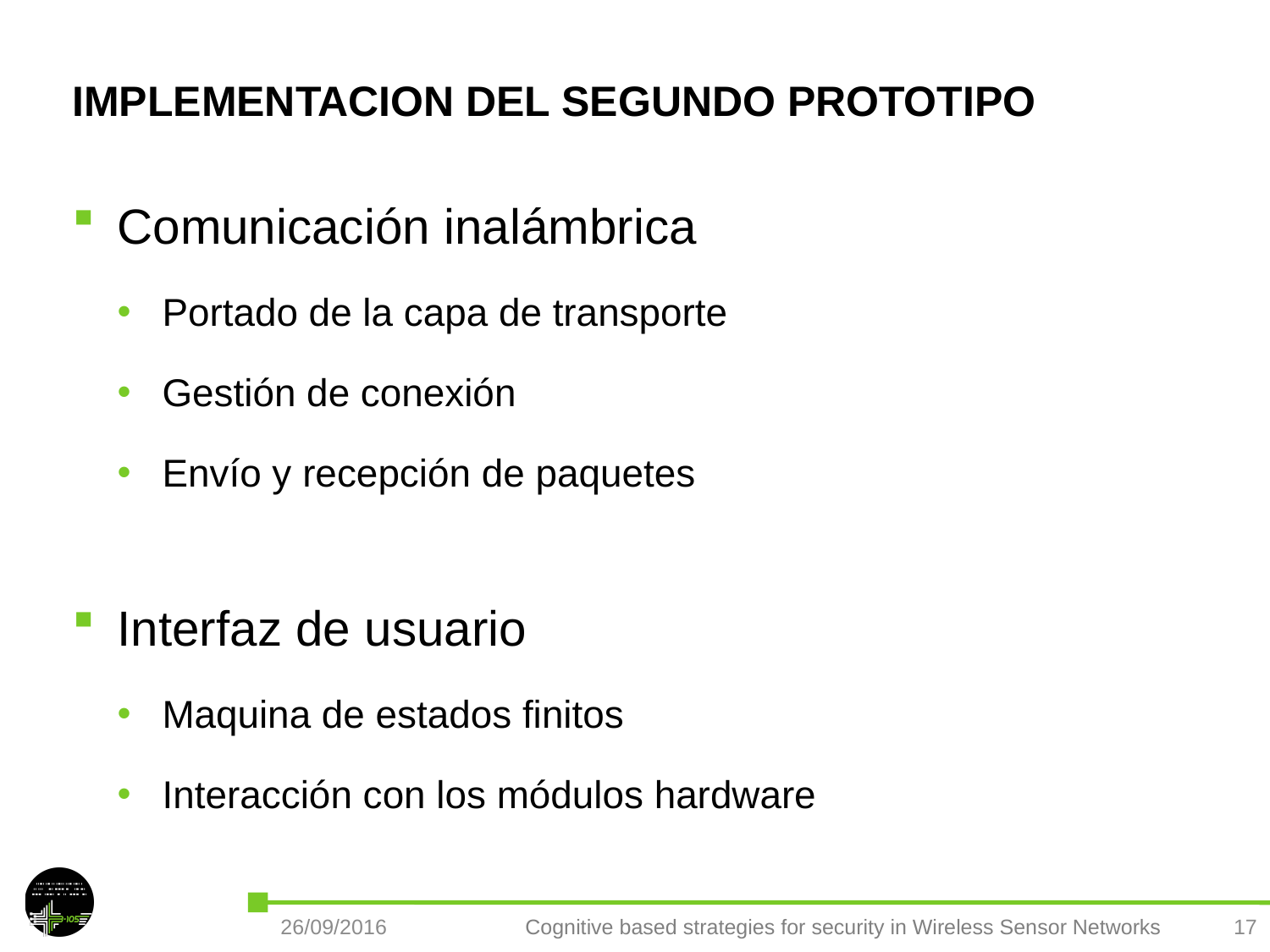

# IMPLEMENTACION DEL SEGUNDO PROTOTIPO
Comunicación inalámbrica
Portado de la capa de transporte
Gestión de conexión
Envío y recepción de paquetes

Interfaz de usuario
Maquina de estados finitos
Interacción con los módulos hardware

26/09/2016
Cognitive based strategies for security in Wireless Sensor Networks
17